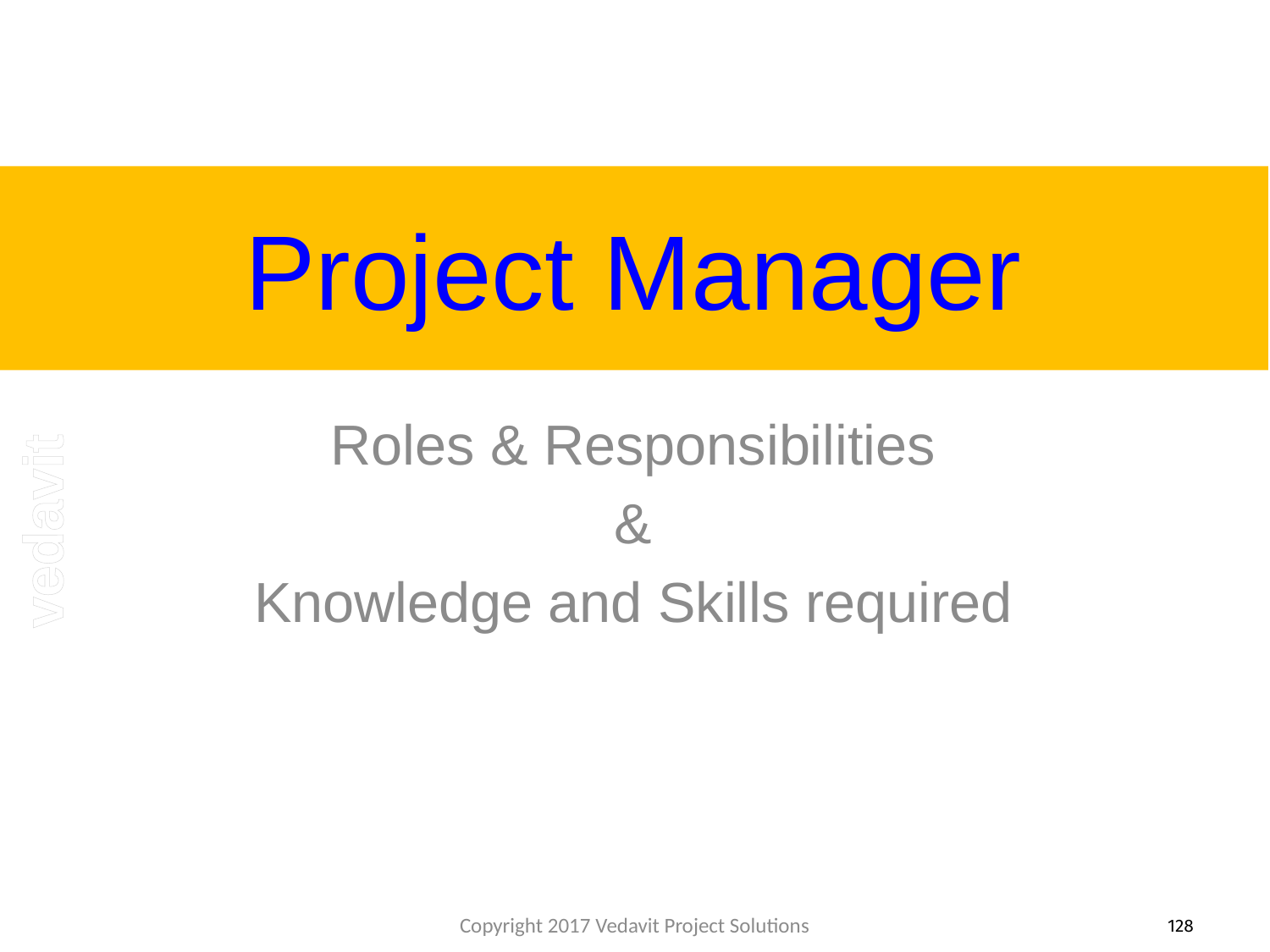

# Project Manager
Roles & Responsibilities
&
Knowledge and Skills required
Copyright 2017 Vedavit Project Solutions
128